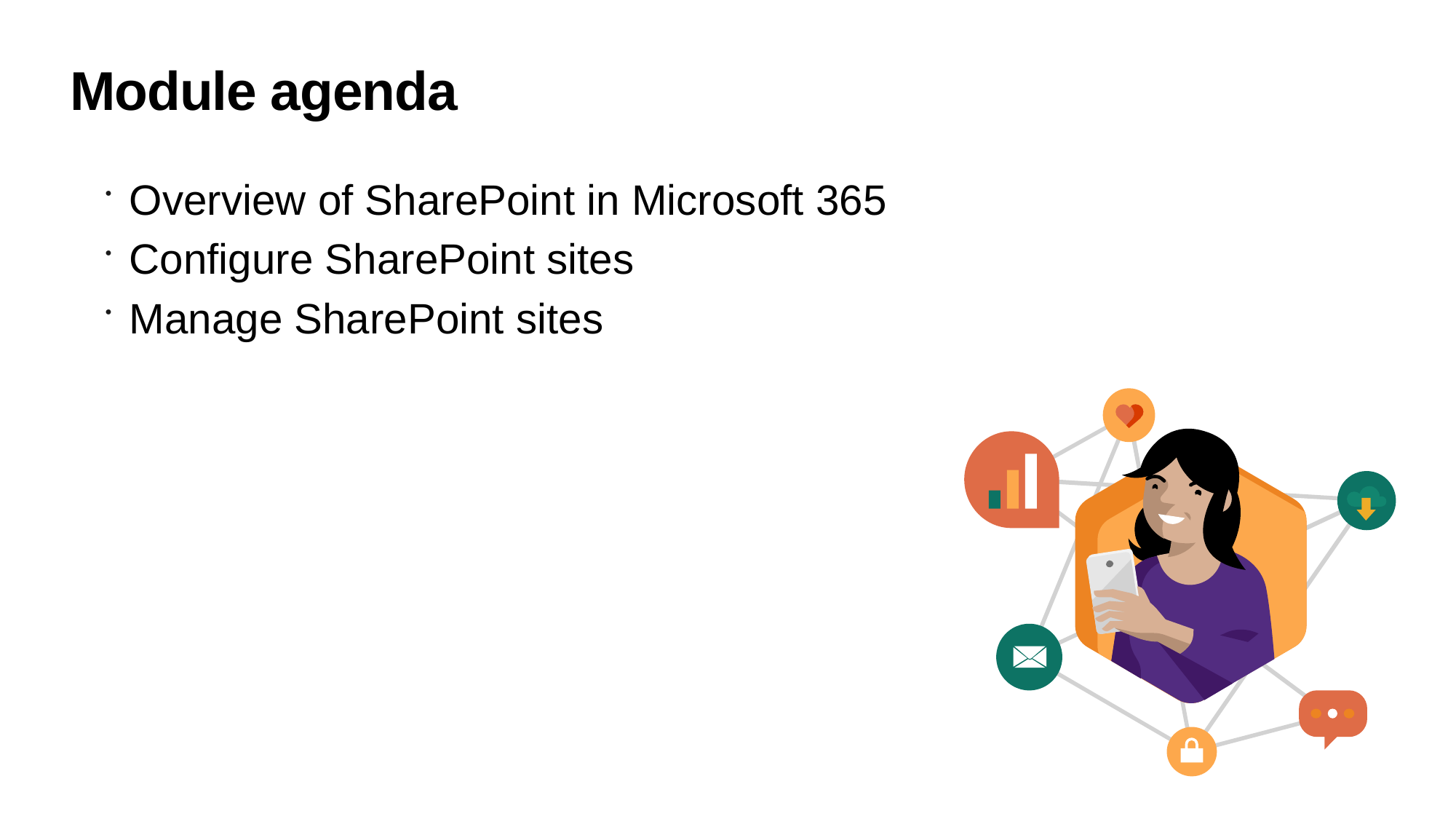

# Module agenda
Overview of SharePoint in Microsoft 365
Configure SharePoint sites
Manage SharePoint sites